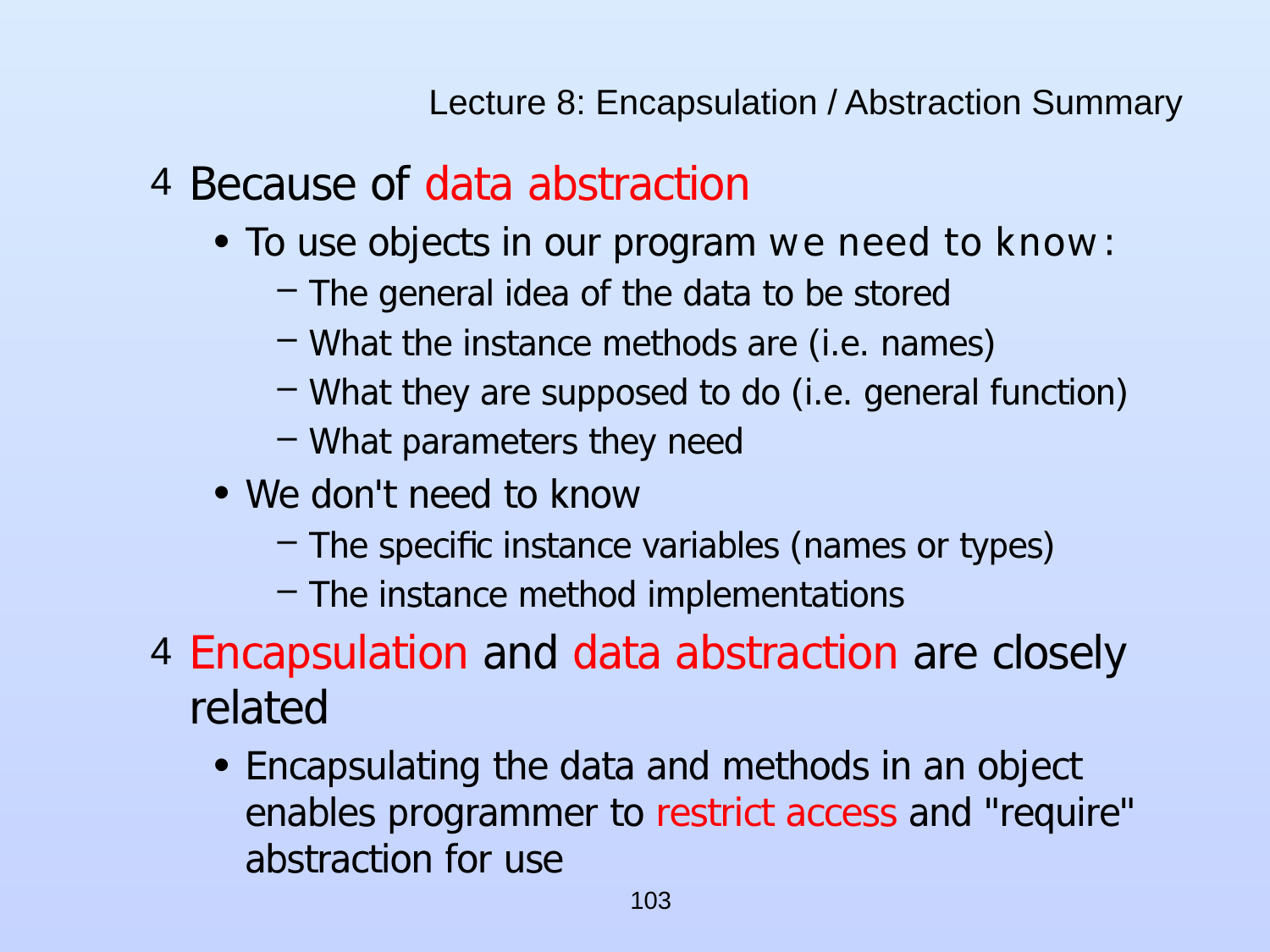

# Lecture 8: Encapsulation / Abstraction Summary
Because of data abstraction
To use objects in our program we need to know:
The general idea of the data to be stored
What the instance methods are (i.e. names)
What they are supposed to do (i.e. general function)
What parameters they need
We don't need to know
The specific instance variables (names or types)
The instance method implementations
Encapsulation and data abstraction are closely related
Encapsulating the data and methods in an object enables programmer to restrict access and "require" abstraction for use
103